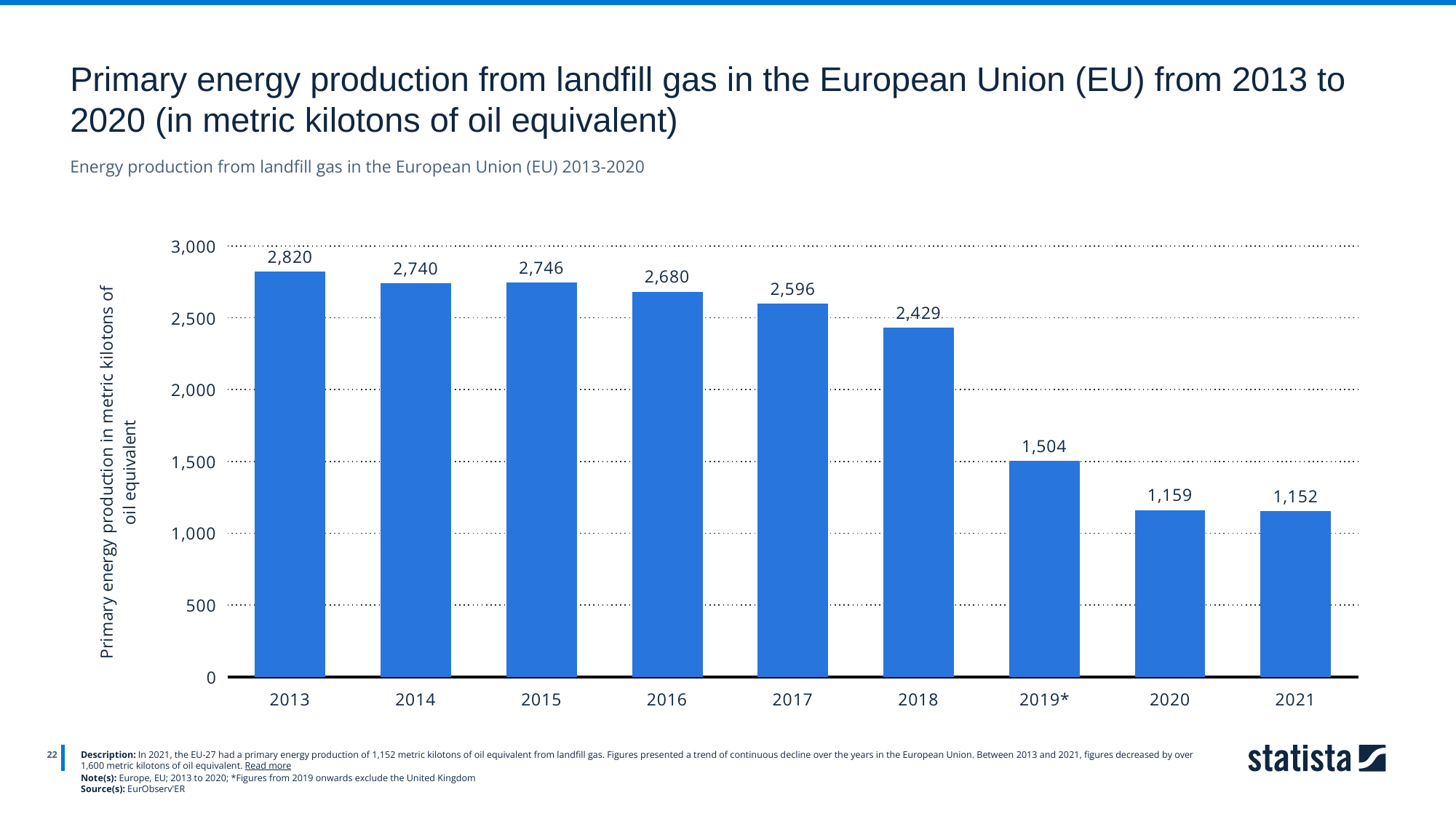

Primary energy production from landfill gas in the European Union (EU) from 2013 to 2020 (in metric kilotons of oil equivalent)
Energy production from landfill gas in the European Union (EU) 2013-2020

### Chart

| Category | Column1 |
|---|---|
| 2013 | 2820.0 |
| 2014 | 2740.0 |
| 2015 | 2746.0 |
| 2016 | 2680.0 |
| 2017 | 2596.0 |
| 2018 | 2429.0 |
| 2019* | 1504.0 |
| 2020 | 1159.0 |
| 2021 | 1152.0 |
22
Description: In 2021, the EU-27 had a primary energy production of 1,152 metric kilotons of oil equivalent from landfill gas. Figures presented a trend of continuous decline over the years in the European Union. Between 2013 and 2021, figures decreased by over 1,600 metric kilotons of oil equivalent. Read more
Note(s): Europe, EU; 2013 to 2020; *Figures from 2019 onwards exclude the United Kingdom
Source(s): EurObserv'ER